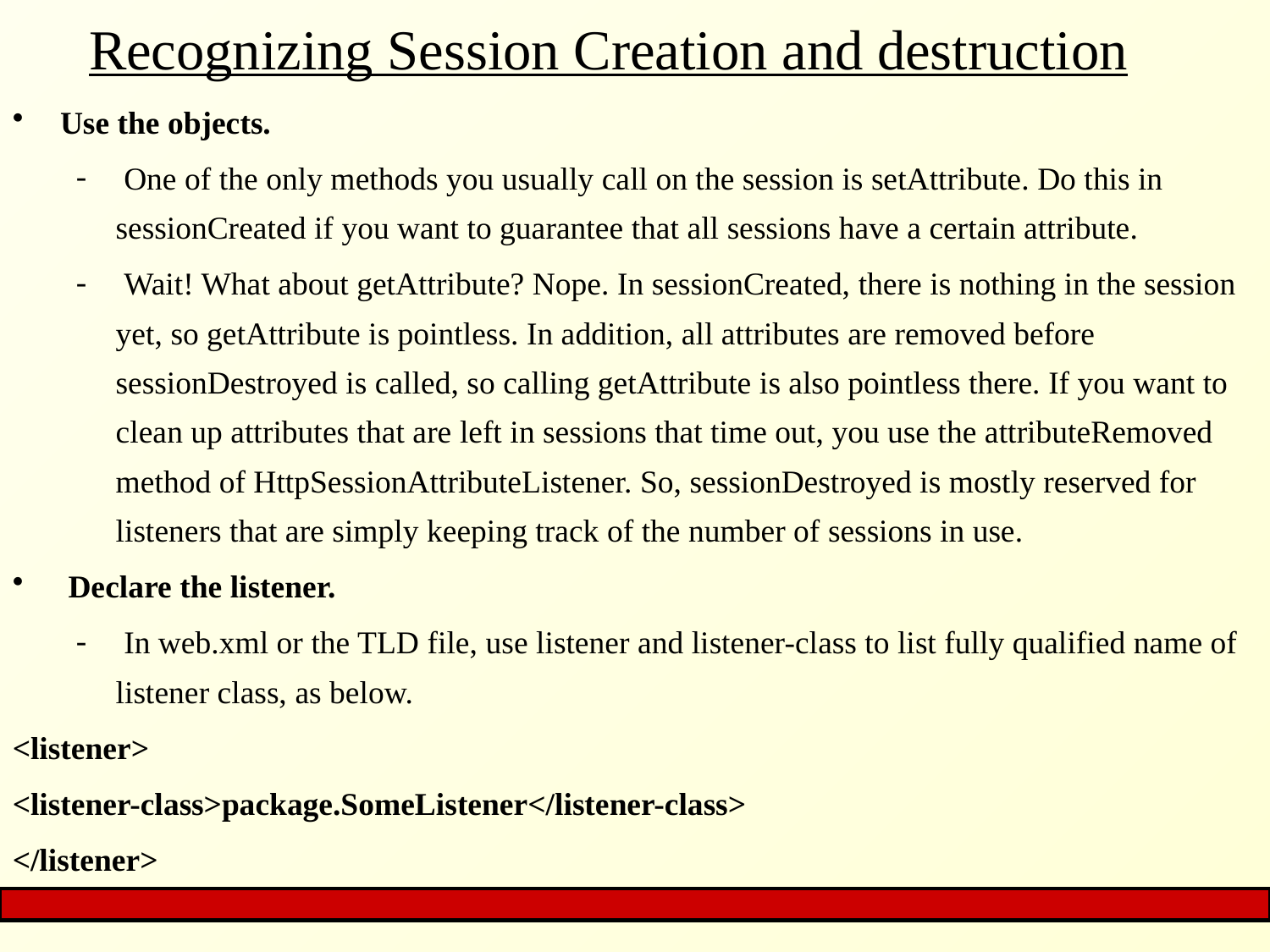

# Recognizing Session Creation and destruction
Use the objects.
 One of the only methods you usually call on the session is setAttribute. Do this in sessionCreated if you want to guarantee that all sessions have a certain attribute.
 Wait! What about getAttribute? Nope. In sessionCreated, there is nothing in the session yet, so getAttribute is pointless. In addition, all attributes are removed before sessionDestroyed is called, so calling getAttribute is also pointless there. If you want to clean up attributes that are left in sessions that time out, you use the attributeRemoved method of HttpSessionAttributeListener. So, sessionDestroyed is mostly reserved for listeners that are simply keeping track of the number of sessions in use.
 Declare the listener.
 In web.xml or the TLD file, use listener and listener-class to list fully qualified name of listener class, as below.
<listener>
<listener-class>package.SomeListener</listener-class>
</listener>